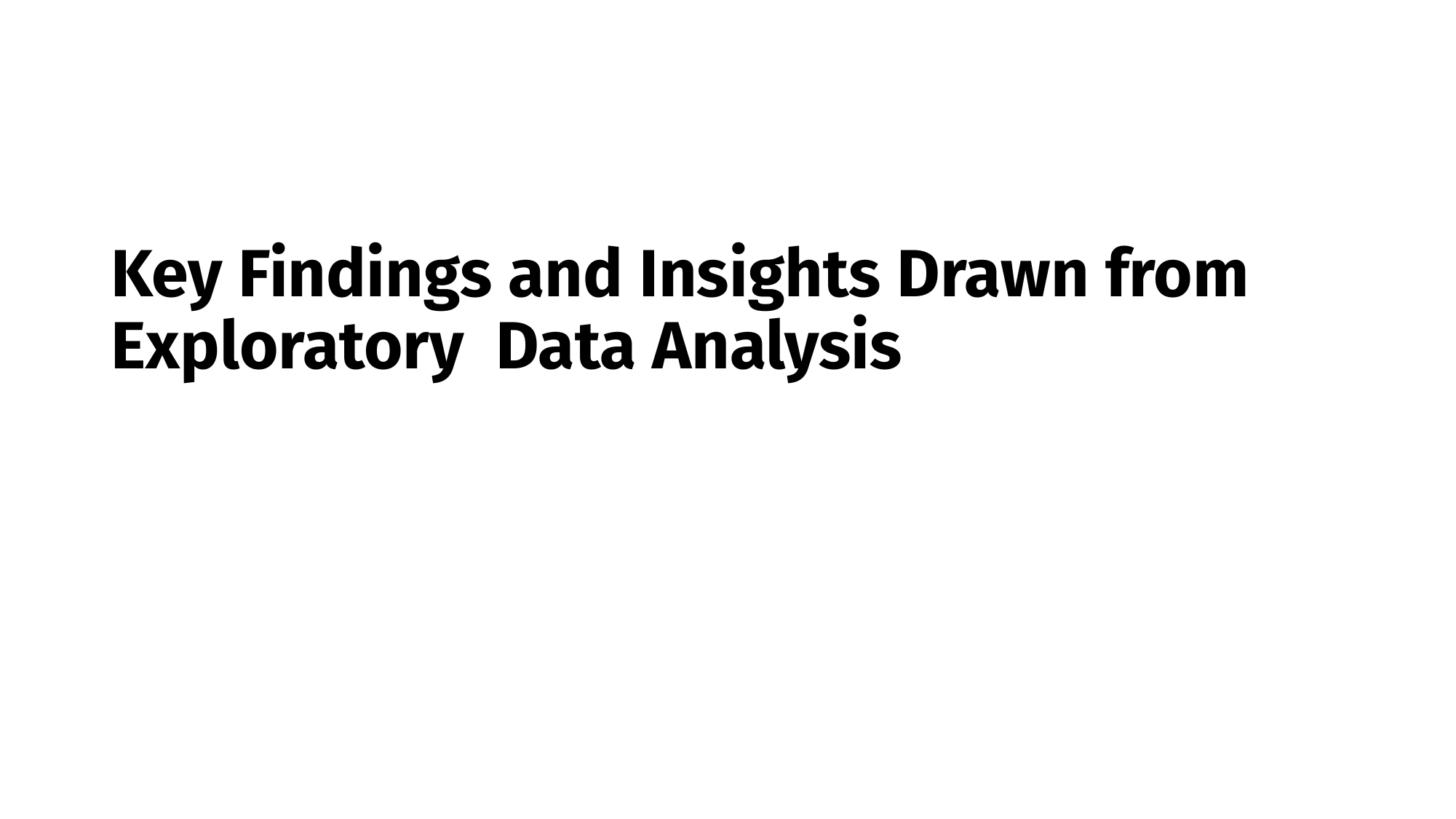

# Key Findings and Insights Drawn from Exploratory  Data Analysis